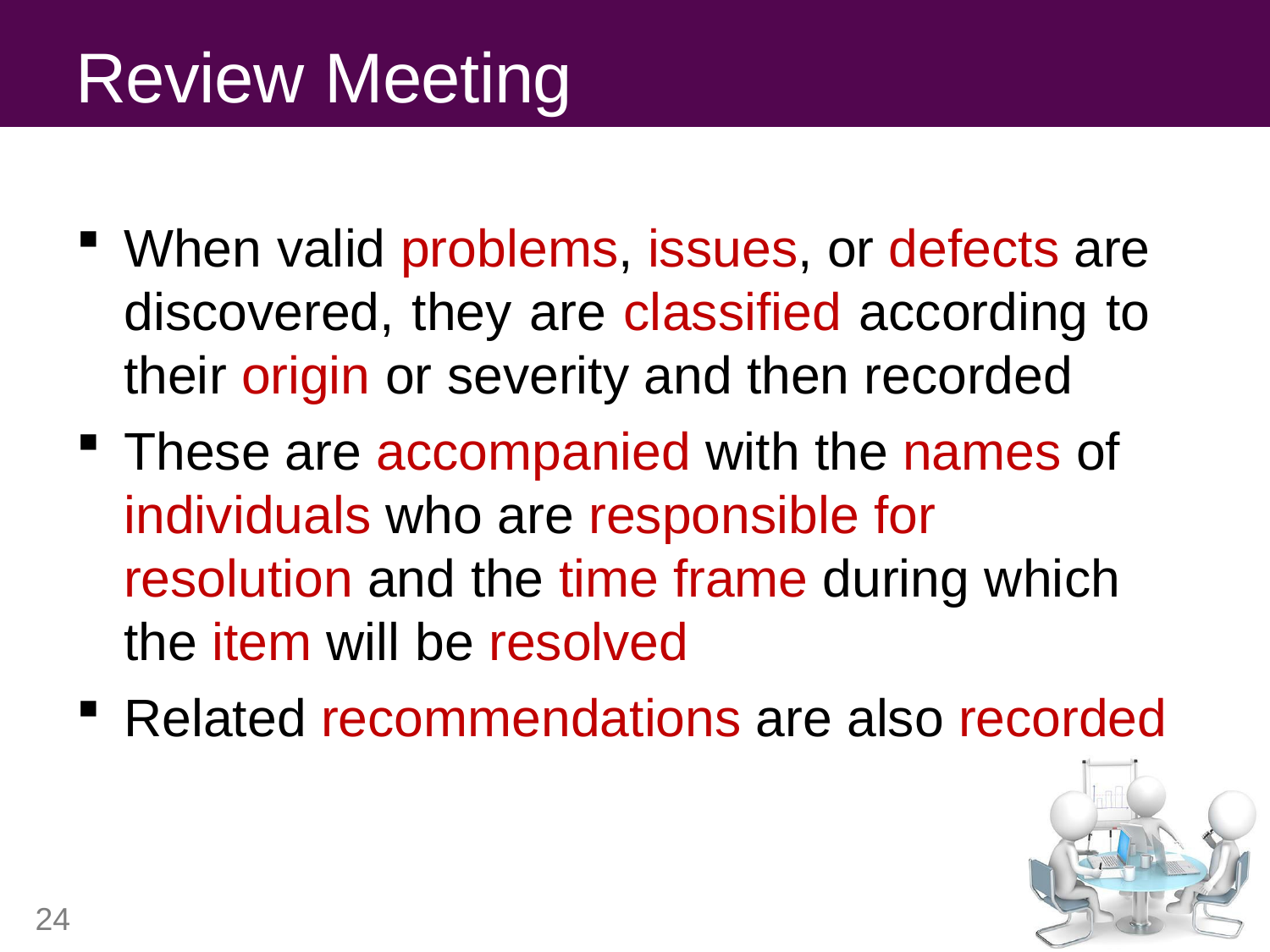

# Review Meeting
When valid problems, issues, or defects are discovered, they are classified according to their origin or severity and then recorded
These are accompanied with the names of individuals who are responsible for resolution and the time frame during which the item will be resolved
Related recommendations are also recorded

24